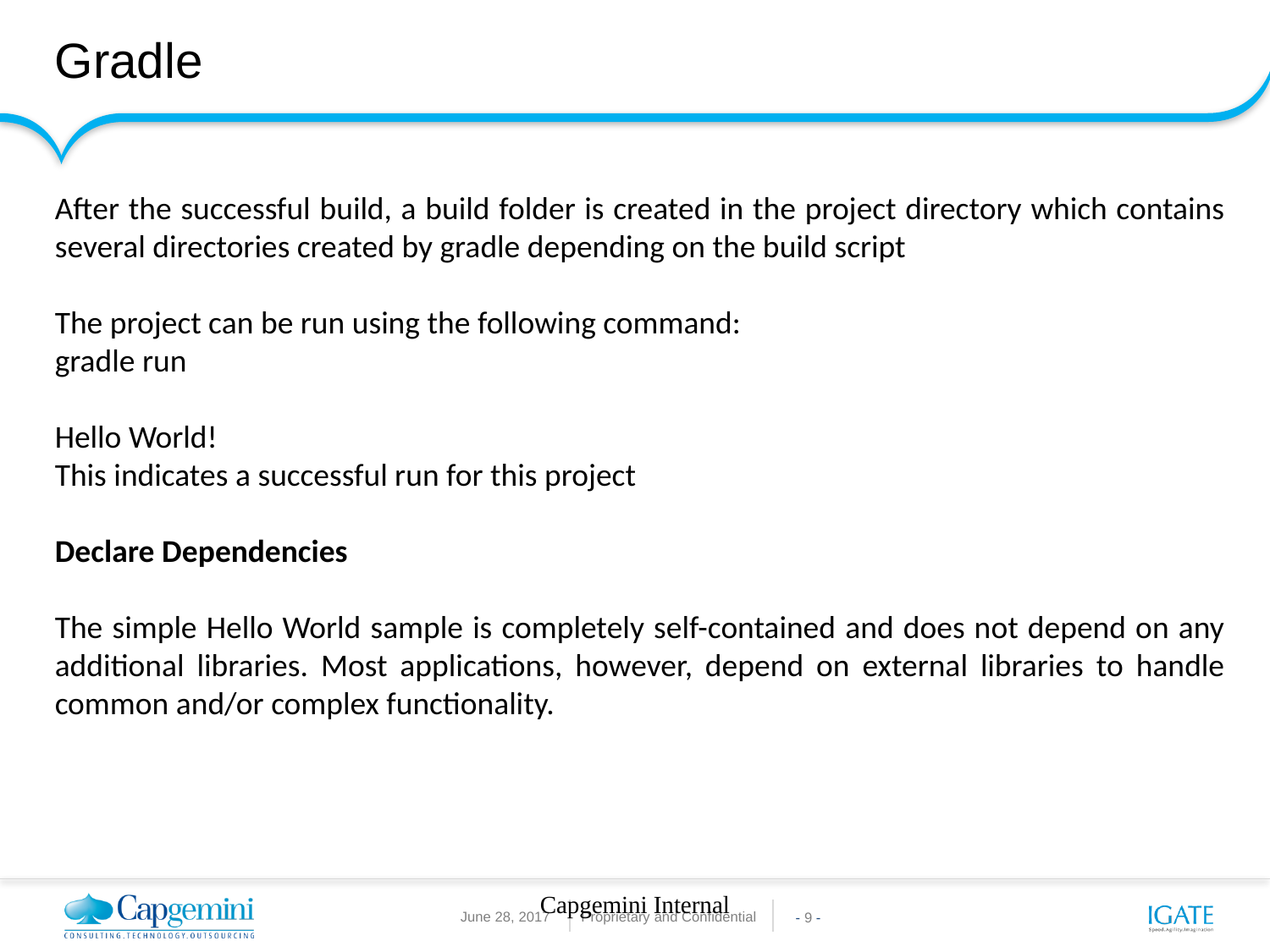

Gradle
After the successful build, a build folder is created in the project directory which contains several directories created by gradle depending on the build script

The project can be run using the following command:
gradle run

Hello World!
This indicates a successful run for this project

Declare Dependencies

The simple Hello World sample is completely self-contained and does not depend on any additional libraries. Most applications, however, depend on external libraries to handle common and/or complex functionality.

Capgemini Internal